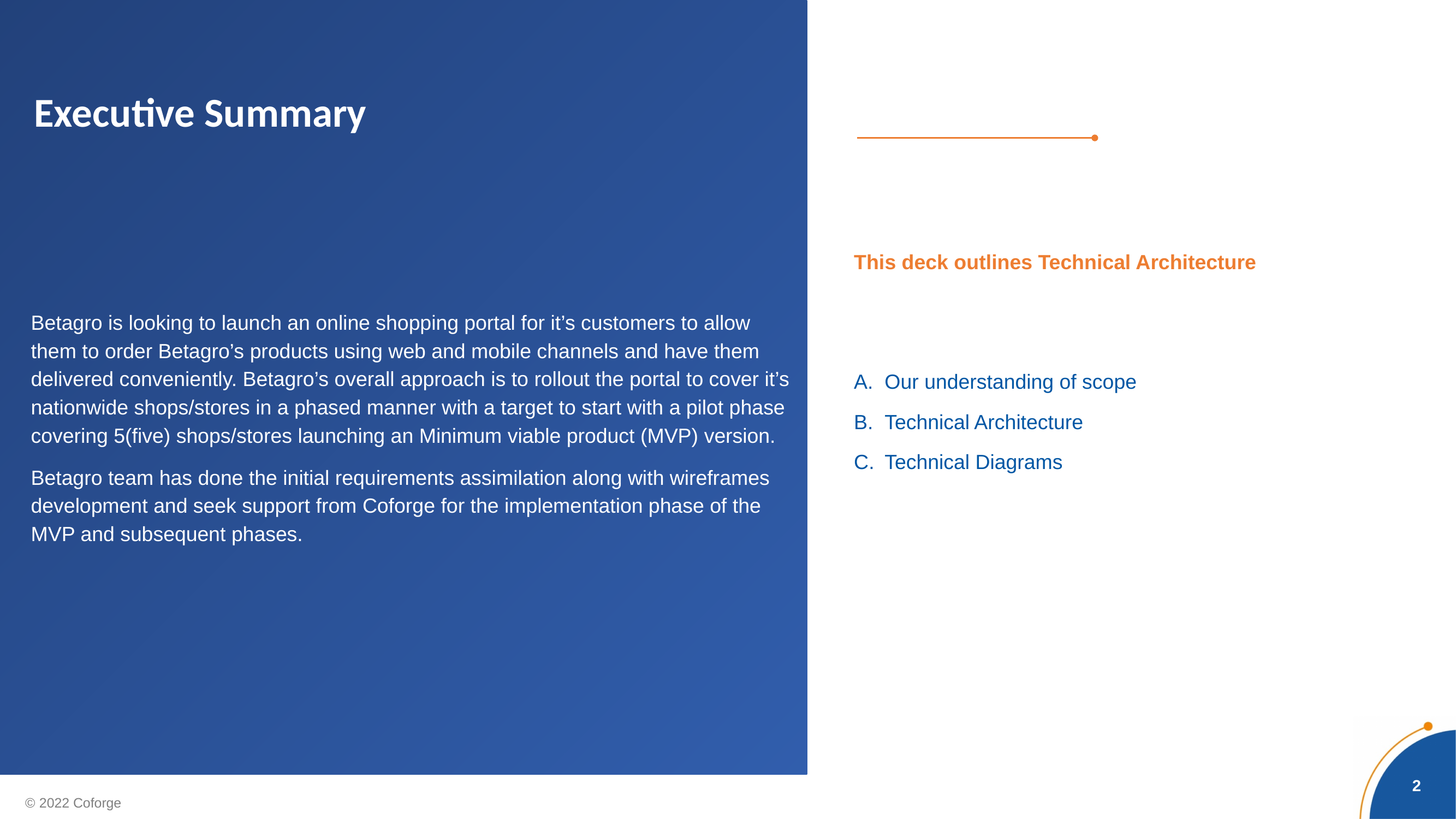

Executive Summary
This deck outlines Technical Architecture

Our understanding of scope
Technical Architecture
Technical Diagrams
Betagro is looking to launch an online shopping portal for it’s customers to allow them to order Betagro’s products using web and mobile channels and have them delivered conveniently. Betagro’s overall approach is to rollout the portal to cover it’s nationwide shops/stores in a phased manner with a target to start with a pilot phase covering 5(five) shops/stores launching an Minimum viable product (MVP) version.
Betagro team has done the initial requirements assimilation along with wireframes development and seek support from Coforge for the implementation phase of the MVP and subsequent phases.